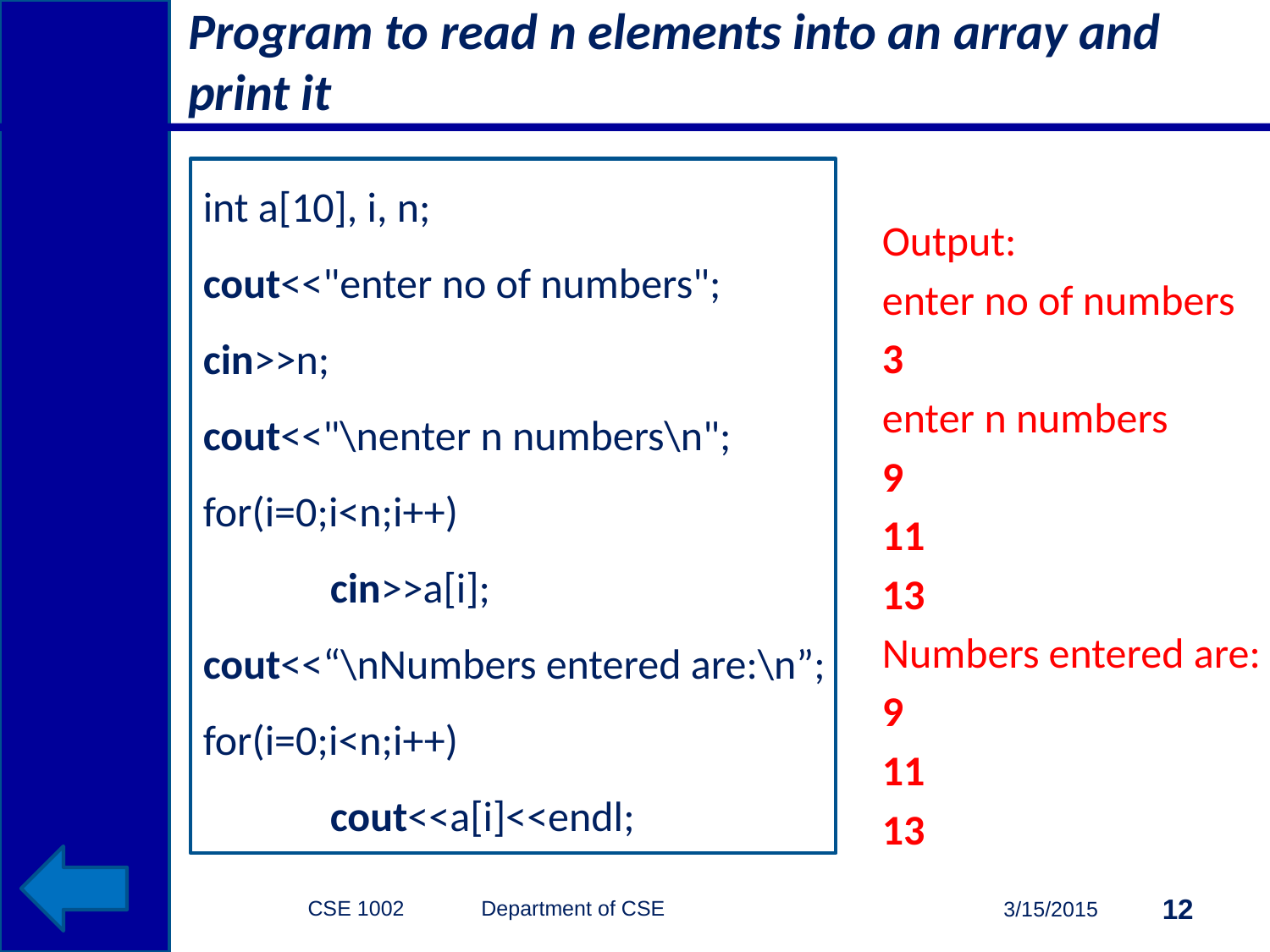

# Program to read n elements into an array and print it
int a[10], i, n;
cout<<"enter no of numbers";
cin>>n;
cout<<"\nenter n numbers\n";
for(i=0;i<n;i++)
	cin>>a[i];
cout<<“\nNumbers entered are:\n”;
for(i=0;i<n;i++)
	cout<<a[i]<<endl;

Output:
enter no of numbers
3
enter n numbers
9
11
13
Numbers entered are:
9
11
13

CSE 1002             Department of CSE
12
3/15/2015